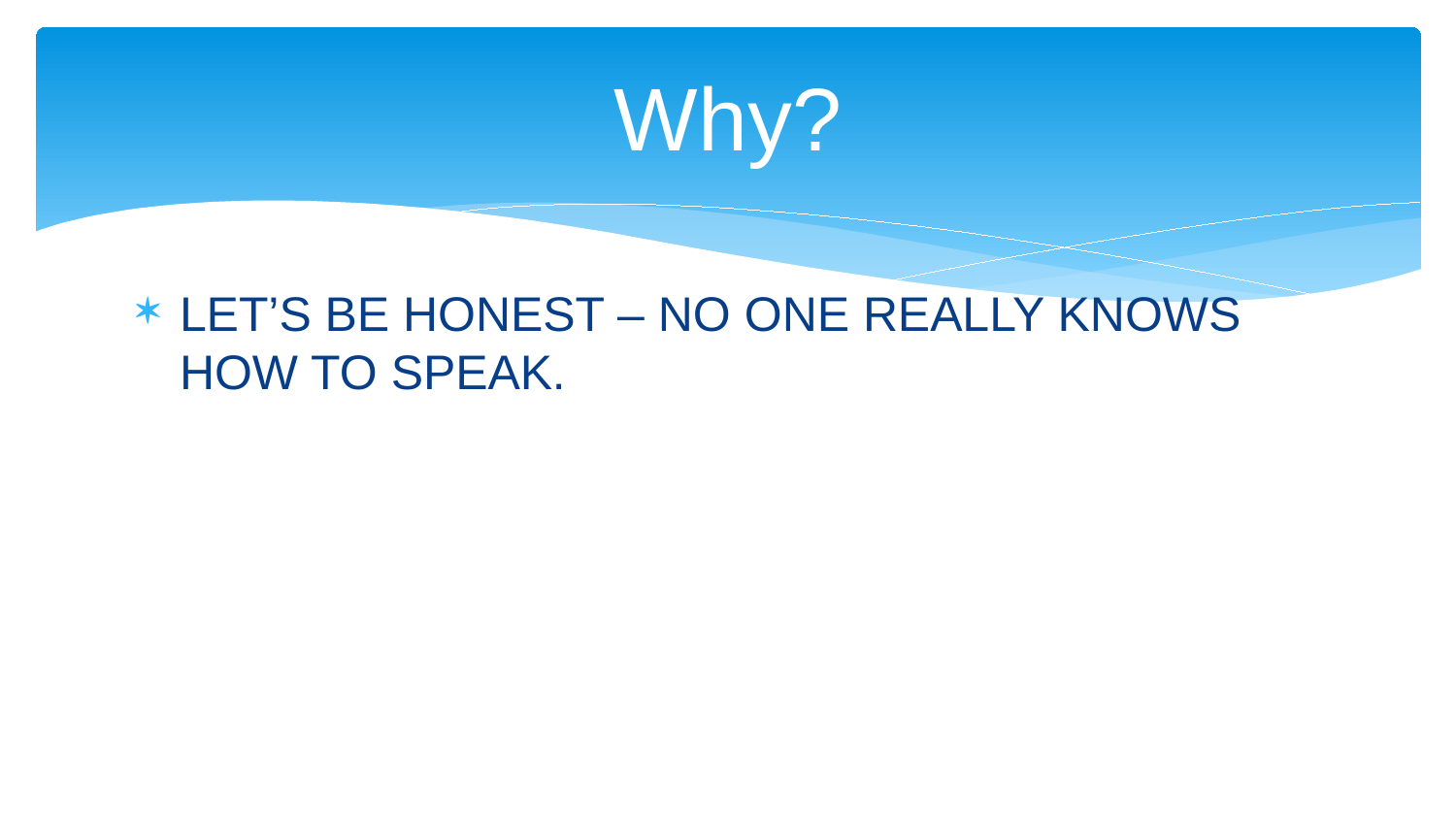

# Why?
LET’S BE HONEST – NO ONE REALLY KNOWS HOW TO SPEAK.